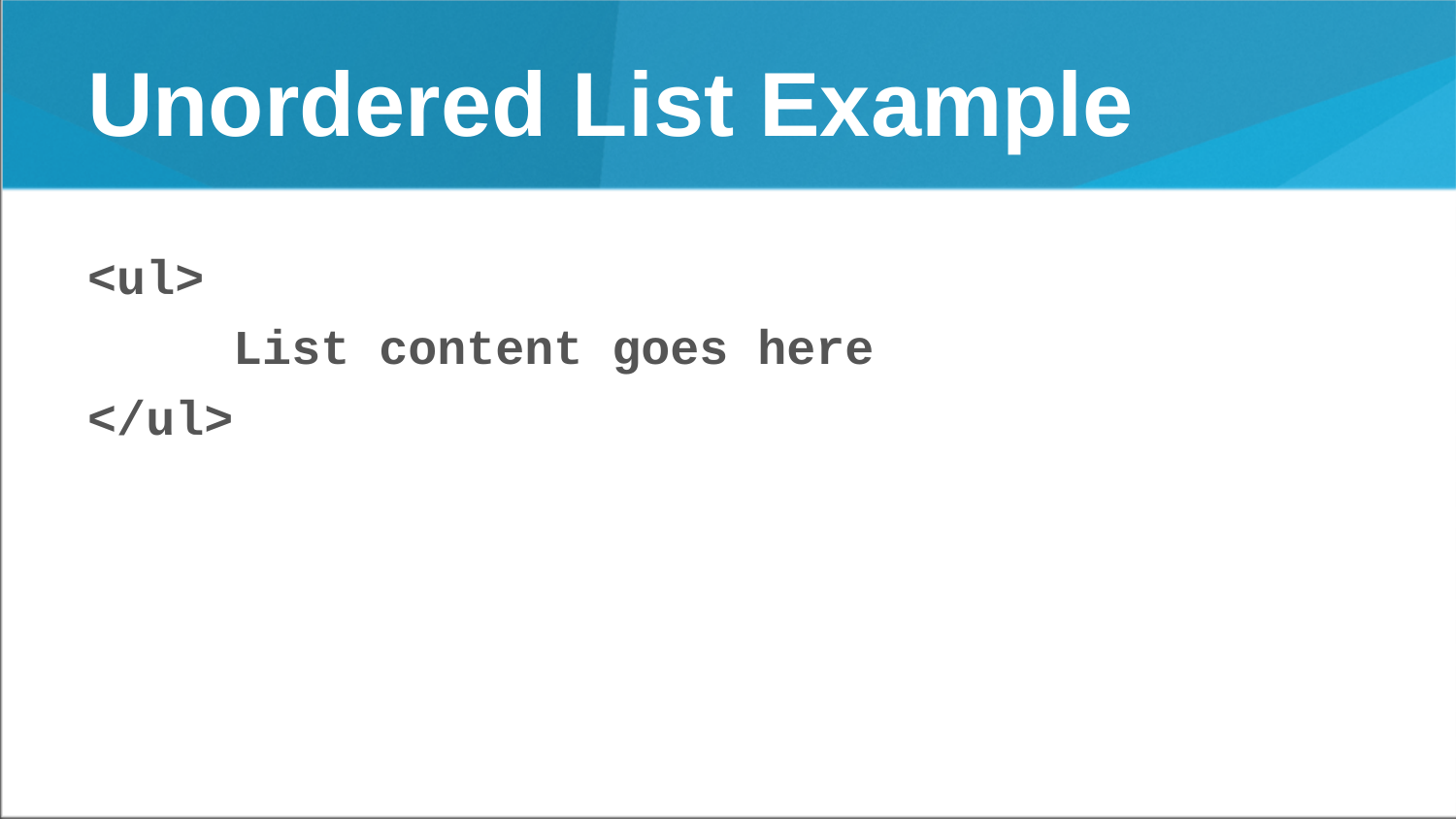

# Unordered List Example
<ul>
	List content goes here
</ul>